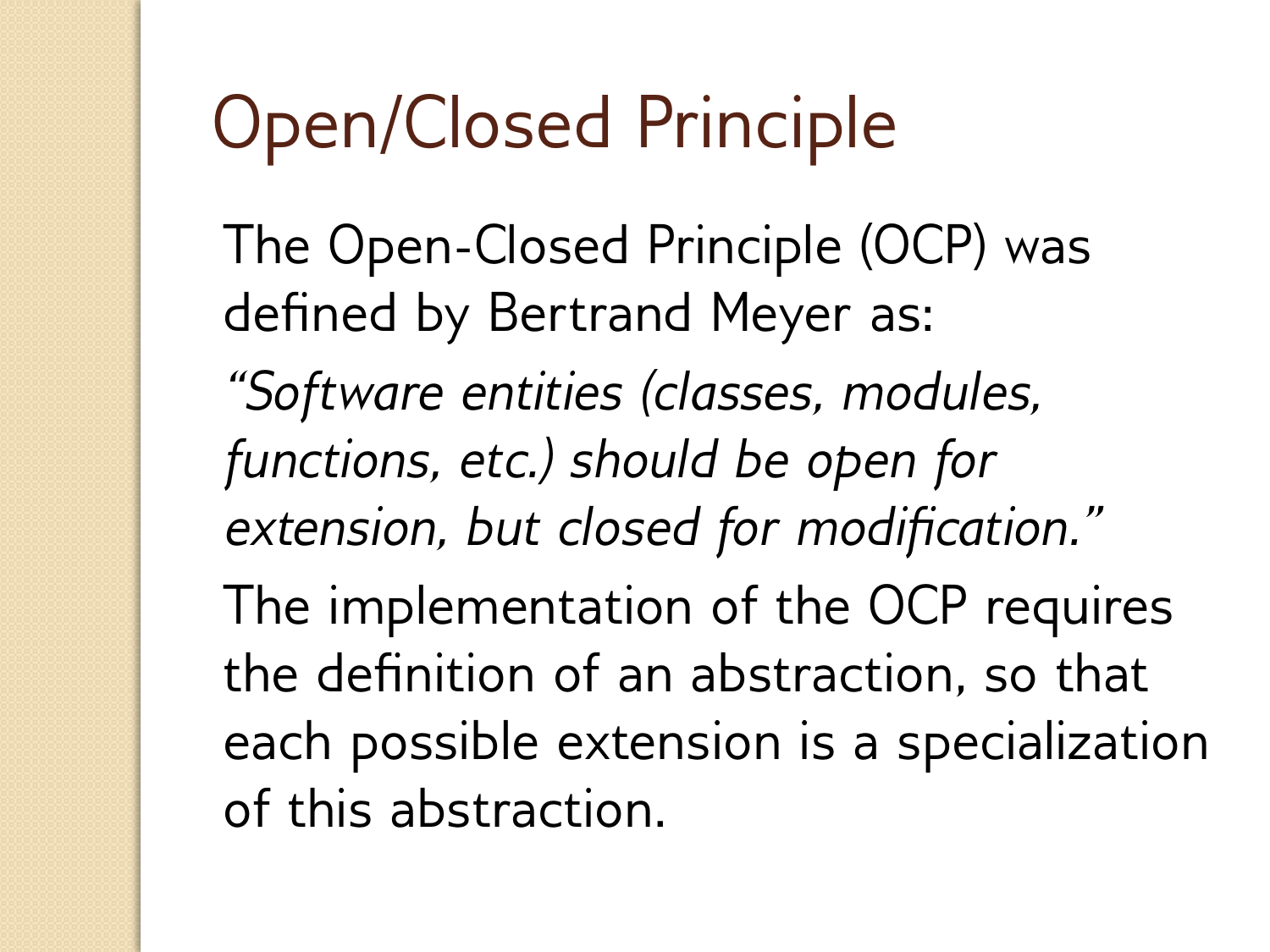

# Open/Closed Principle
The Open-Closed Principle (OCP) was defined by Bertrand Meyer as:
“Software entities (classes, modules, functions, etc.) should be open for extension, but closed for modification.”
The implementation of the OCP requires the definition of an abstraction, so that each possible extension is a specialization of this abstraction.